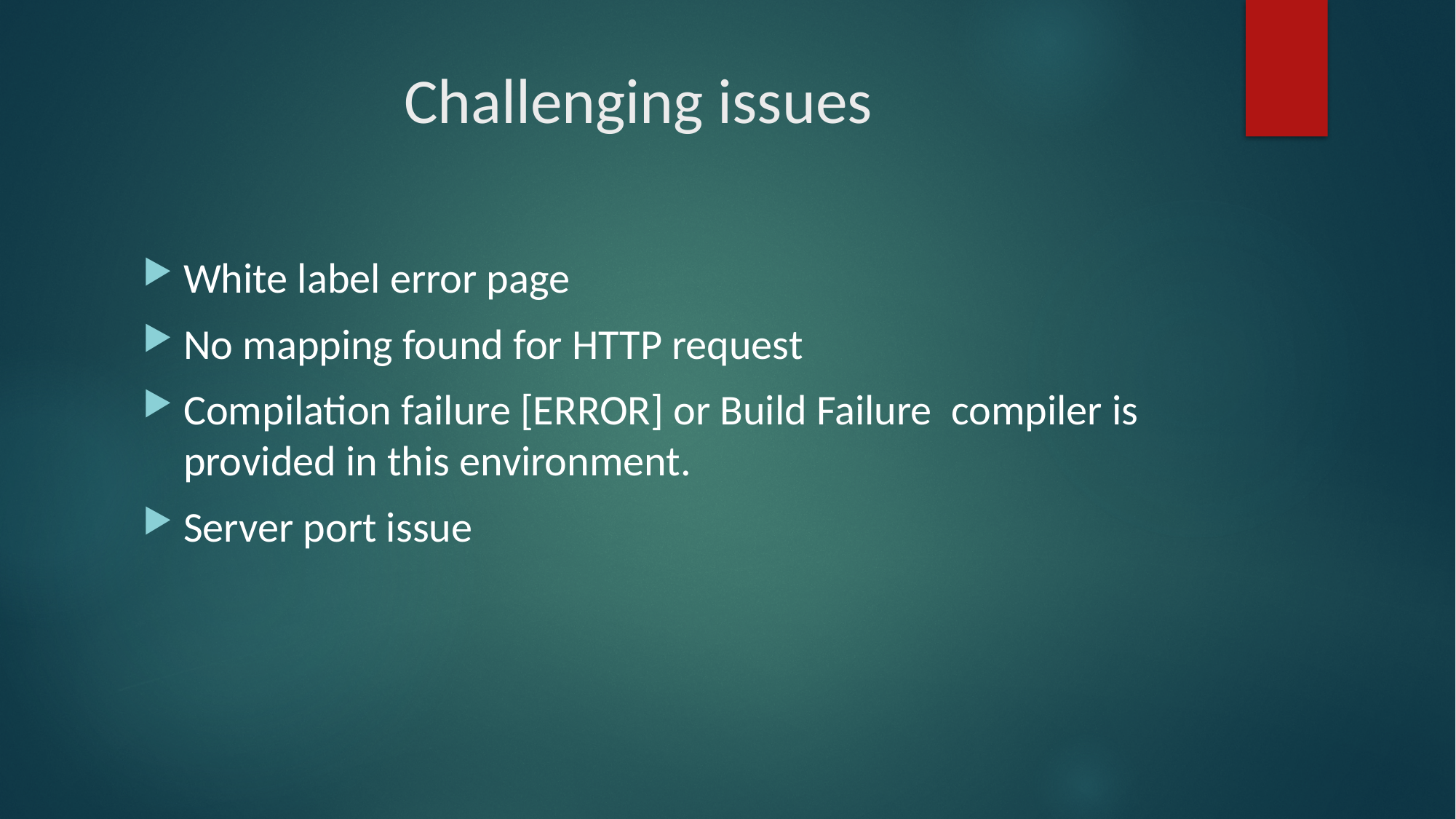

# Challenging issues
White label error page
No mapping found for HTTP request
Compilation failure [ERROR] or Build Failure  compiler is provided in this environment.
Server port issue